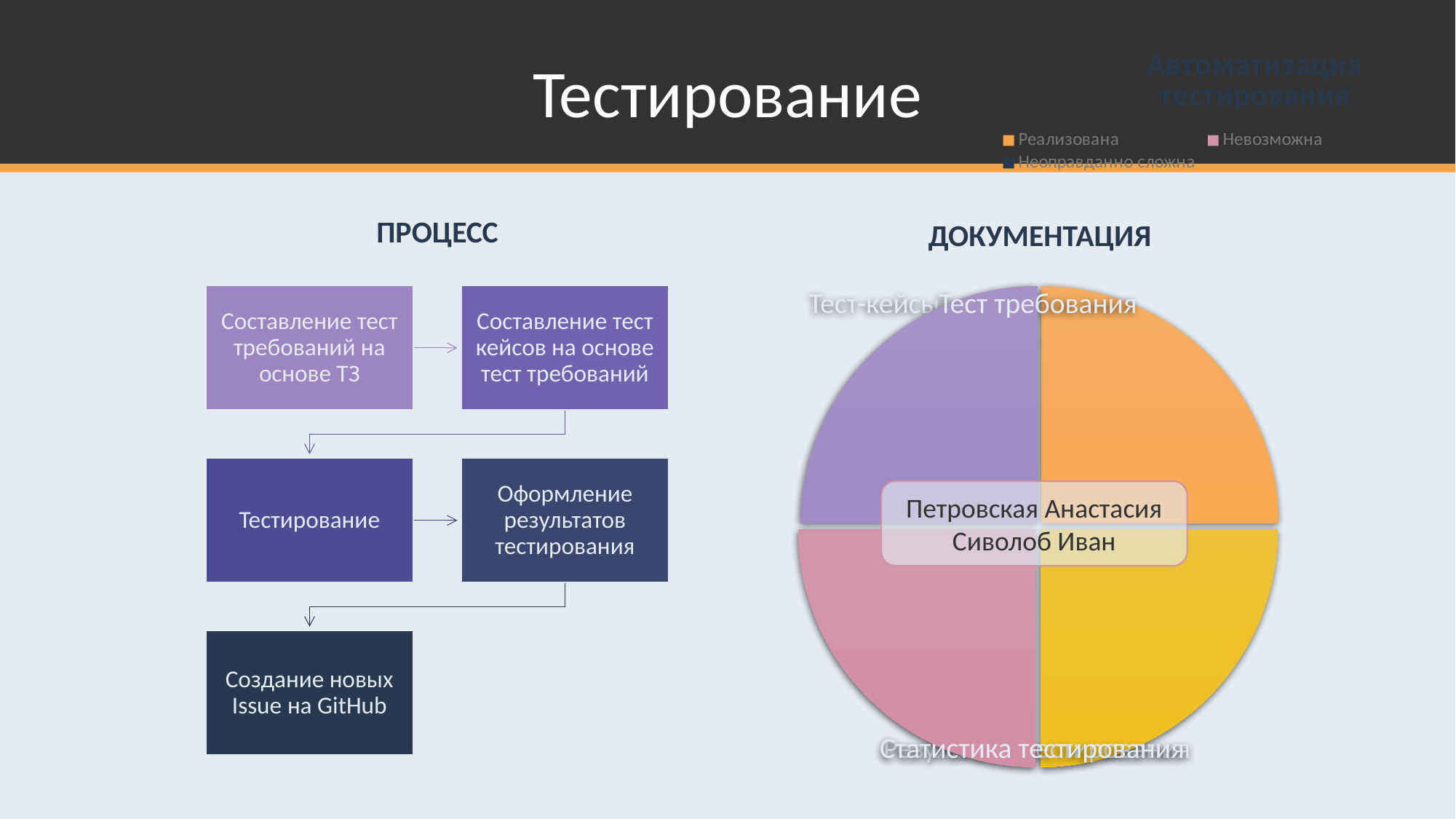

### Chart: Автоматизация тестирования

| Category | Автоматизация тестирования |
|---|---|
| Реализована | 0.87 |
| Невозможна | 0.1 |
| Неоправданно сложна | 0.03 |
# Тестирование
ПРОЦЕСС
ДОКУМЕНТАЦИЯ
Тест-кейсы
Результаты тестирования
Статистика тестирования
Тест требования

Составление тест требований на основе ТЗ

Составление тест кейсов на основе тест требований

Тестирование

Оформление результатов тестирования
Создание новых Issue на GitHub
Петровская Анастасия
Сиволоб Иван